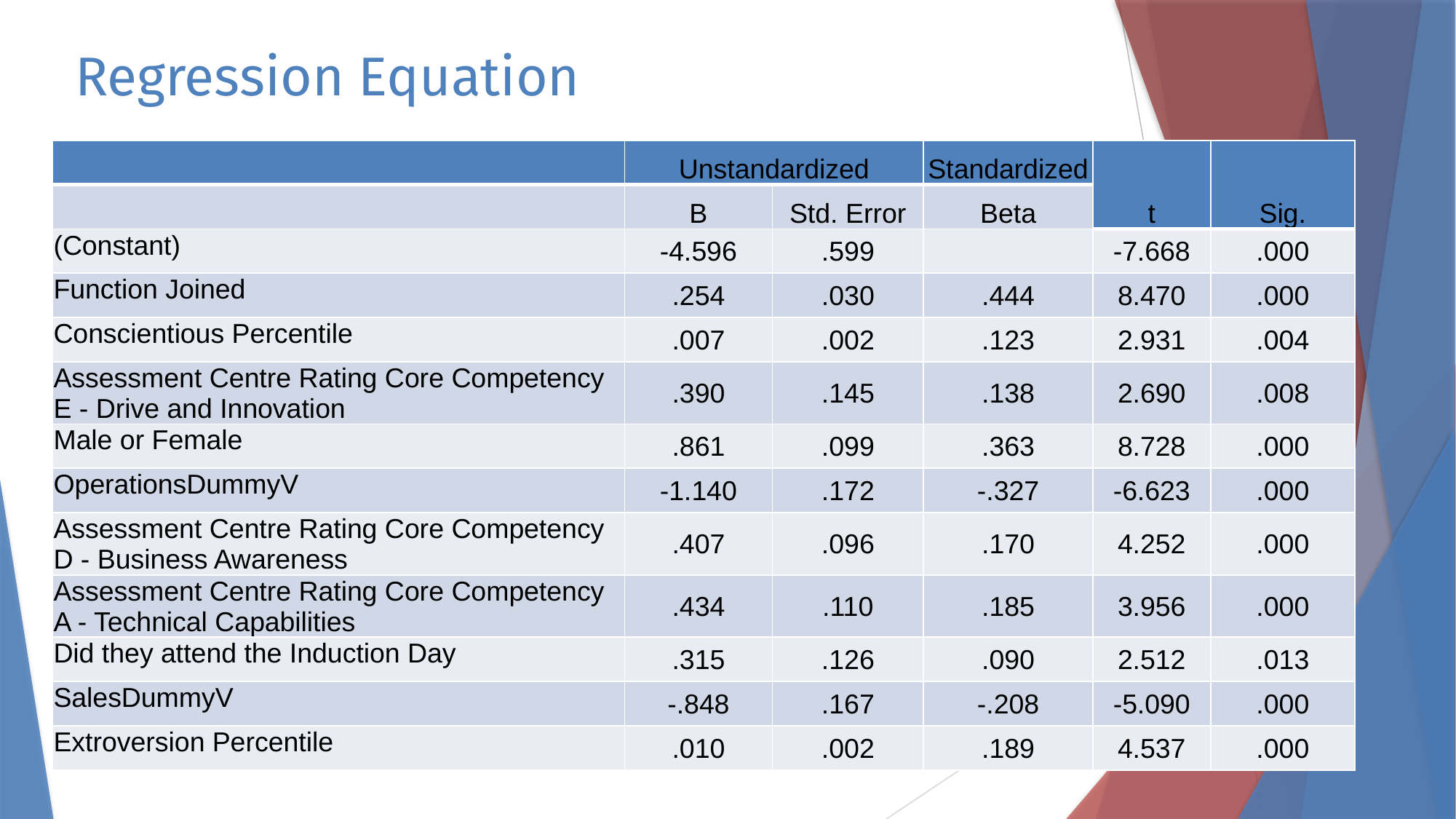

# Regression Equation
|  | Unstandardized |  | Standardized | t | Sig. |
| --- | --- | --- | --- | --- | --- |
|  | B | Std. Error | Beta |  |  |
| (Constant) | -4.596 | .599 |  | -7.668 | .000 |
| Function Joined | .254 | .030 | .444 | 8.470 | .000 |
| Conscientious Percentile | .007 | .002 | .123 | 2.931 | .004 |
| Assessment Centre Rating Core Competency E - Drive and Innovation | .390 | .145 | .138 | 2.690 | .008 |
| Male or Female | .861 | .099 | .363 | 8.728 | .000 |
| OperationsDummyV | -1.140 | .172 | -.327 | -6.623 | .000 |
| Assessment Centre Rating Core Competency D - Business Awareness | .407 | .096 | .170 | 4.252 | .000 |
| Assessment Centre Rating Core Competency A - Technical Capabilities | .434 | .110 | .185 | 3.956 | .000 |
| Did they attend the Induction Day | .315 | .126 | .090 | 2.512 | .013 |
| SalesDummyV | -.848 | .167 | -.208 | -5.090 | .000 |
| Extroversion Percentile | .010 | .002 | .189 | 4.537 | .000 |